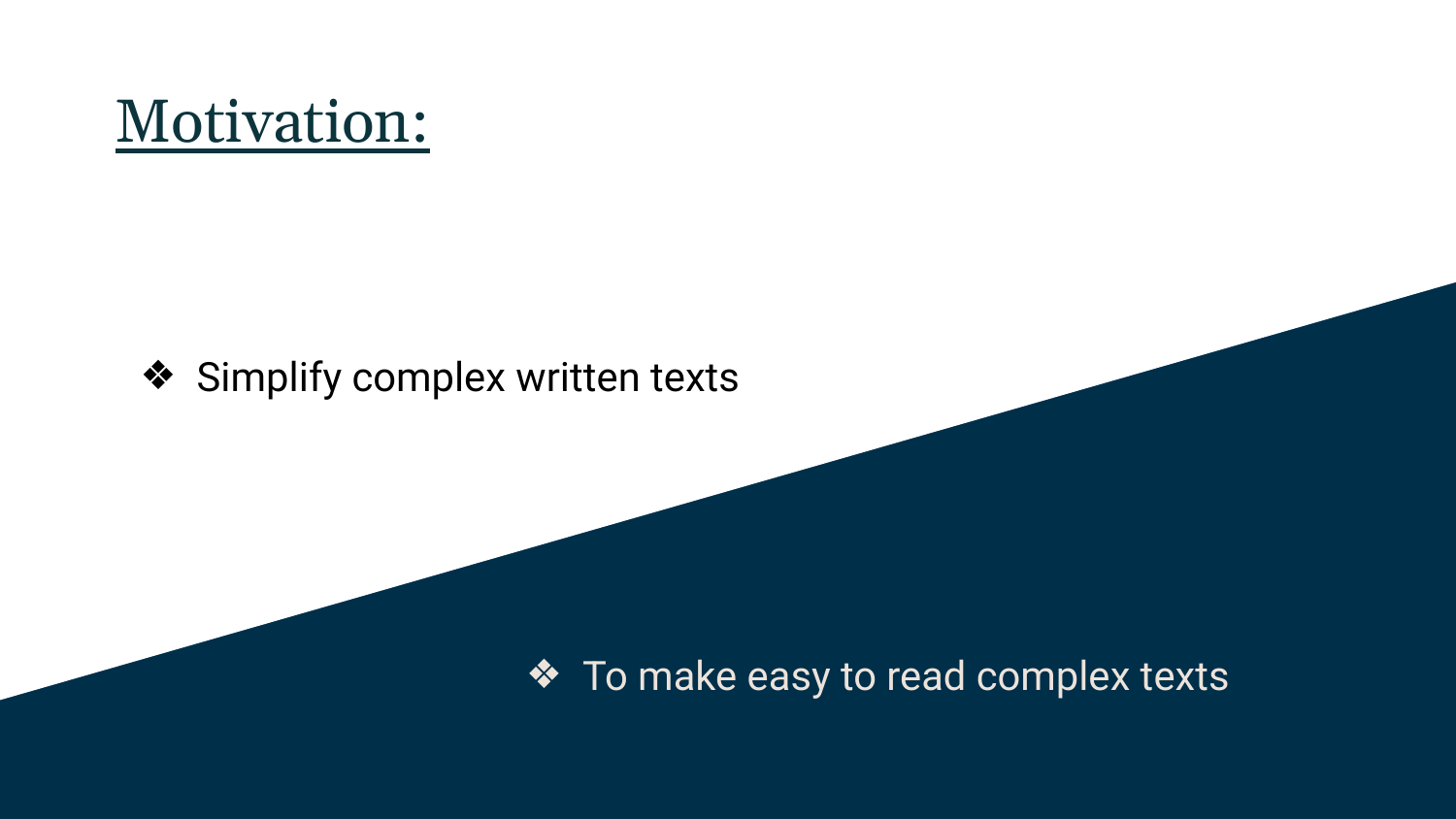

Motivation:

Simplify complex written texts
To make easy to read complex texts